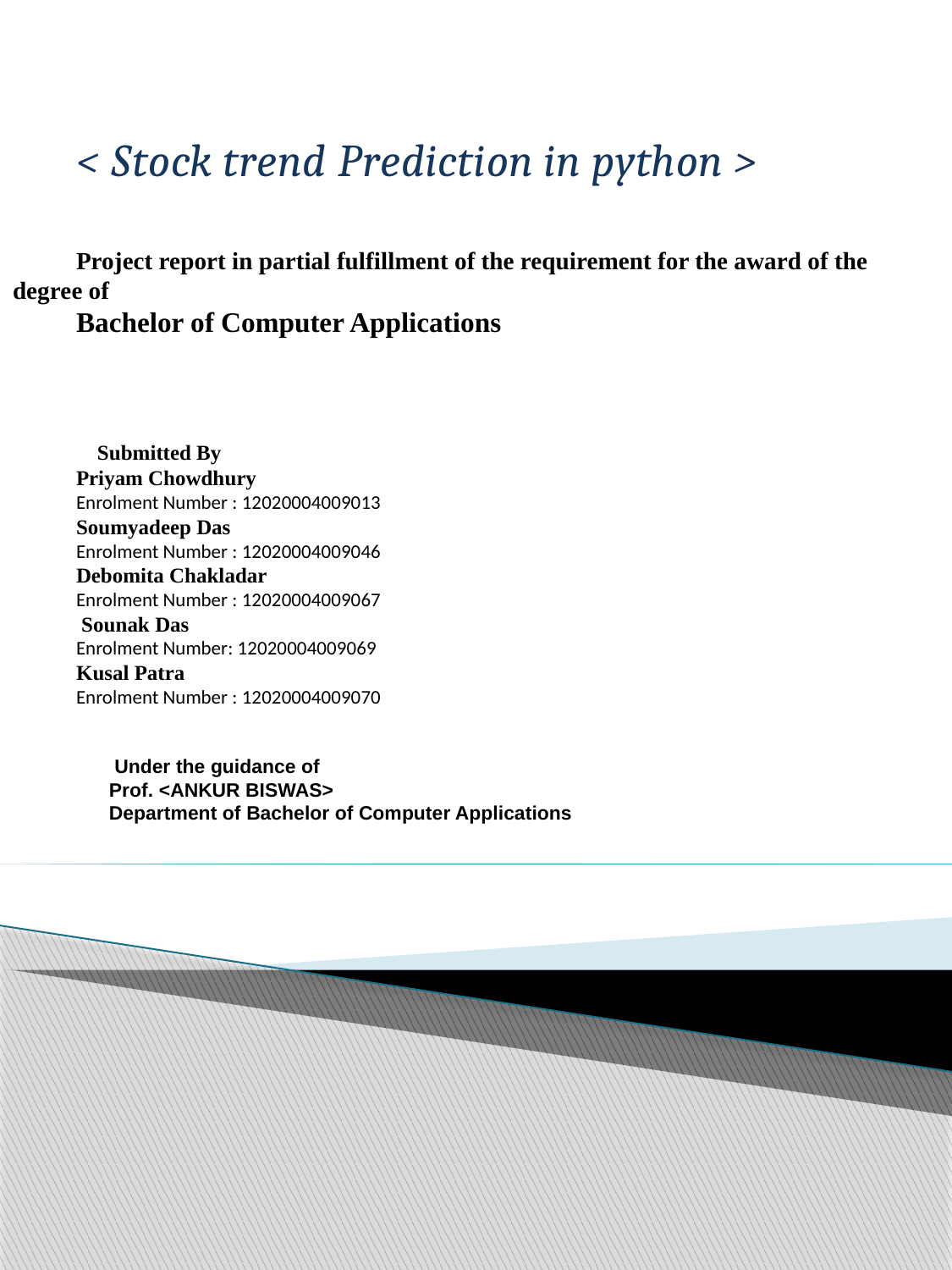

< Stock trend Prediction in python >

Project report in partial fulfillment of the requirement for the award of the       degree of
Bachelor of Computer Applications

    Submitted By
Priyam Chowdhury
Enrolment Number : 12020004009013
Soumyadeep Das
Enrolment Number : 12020004009046
Debomita Chakladar
Enrolment Number : 12020004009067
             Sounak Das
Enrolment Number: 12020004009069
Kusal Patra
Enrolment Number : 12020004009070

       Under the guidance of
      Prof. <ANKUR BISWAS>
      Department of Bachelor of Computer Applications